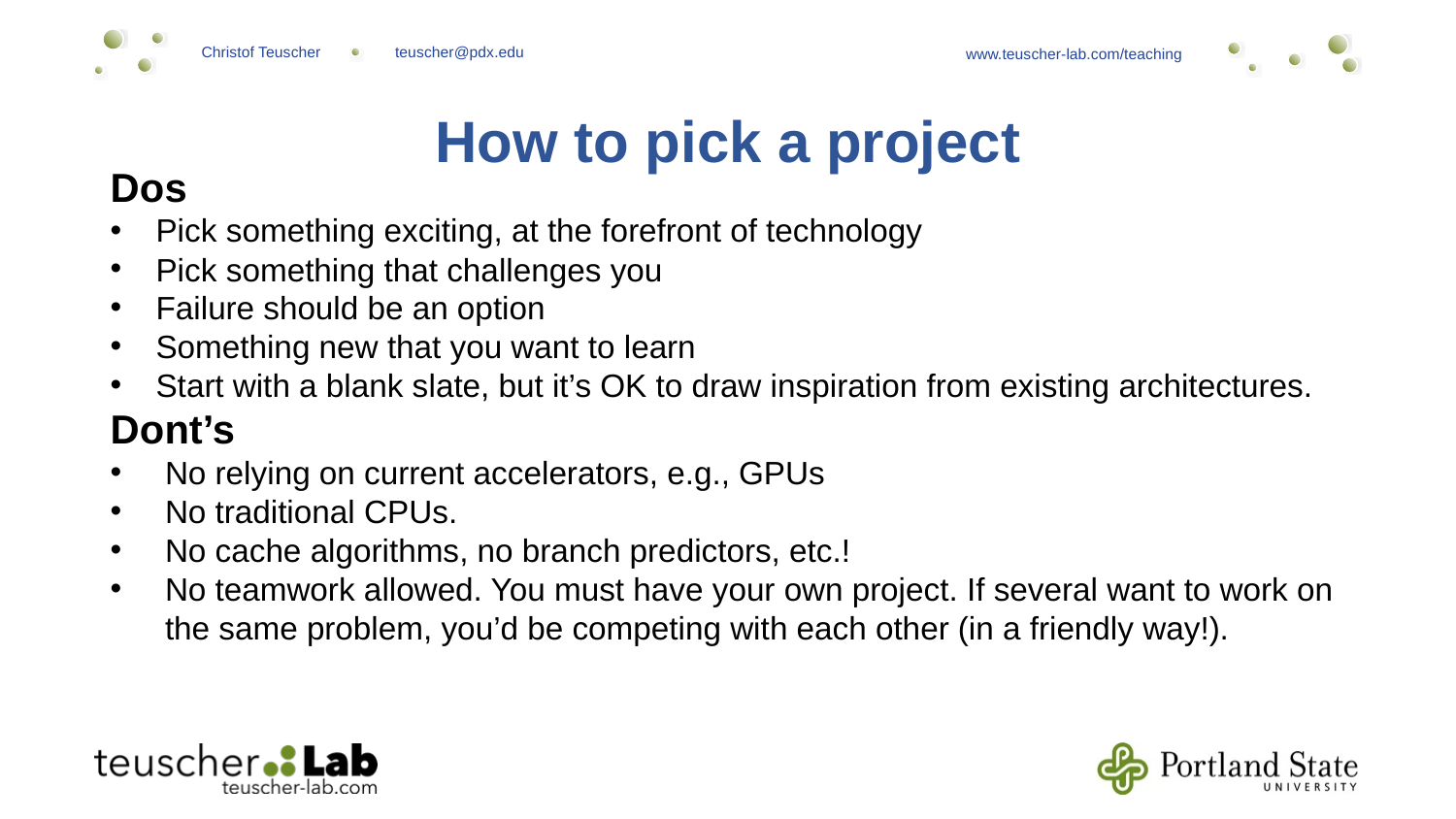

How to pick a project
Dos
Pick something exciting, at the forefront of technology
Pick something that challenges you
Failure should be an option
Something new that you want to learn
Start with a blank slate, but it’s OK to draw inspiration from existing architectures.
Dont’s
No relying on current accelerators, e.g., GPUs
No traditional CPUs.
No cache algorithms, no branch predictors, etc.!
No teamwork allowed. You must have your own project. If several want to work on the same problem, you’d be competing with each other (in a friendly way!).